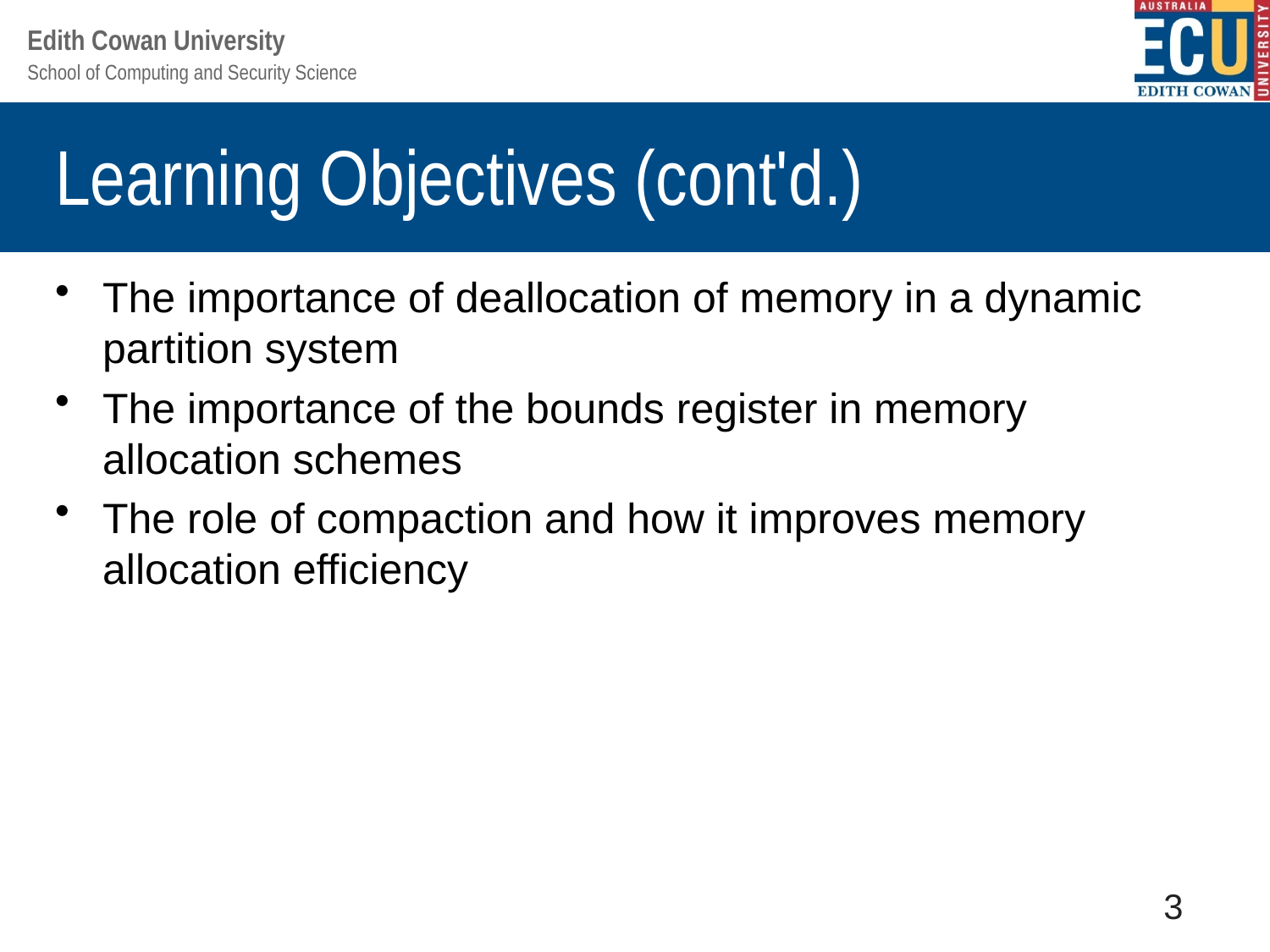

Learning Objectives (cont'd.)
The importance of deallocation of memory in a dynamic partition system
The importance of the bounds register in memory allocation schemes
The role of compaction and how it improves memory allocation efficiency
Understanding Operating Systems, Sixth Edition
3
3